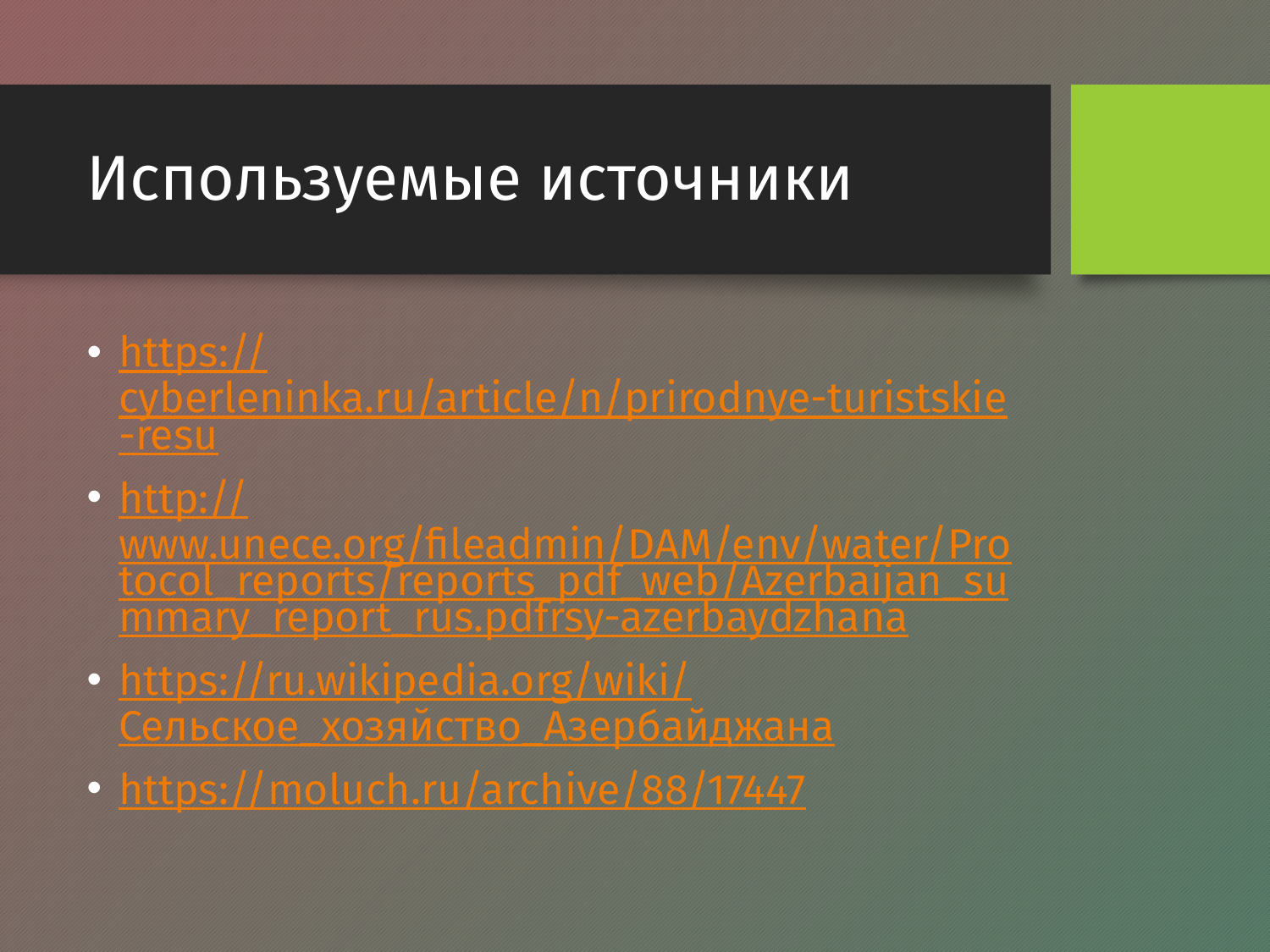

# Используемые источники
https://cyberleninka.ru/article/n/prirodnye-turistskie-resu
http://www.unece.org/fileadmin/DAM/env/water/Protocol_reports/reports_pdf_web/Azerbaijan_summary_report_rus.pdfrsy-azerbaydzhana
https://ru.wikipedia.org/wiki/Сельское_хозяйство_Азербайджана
https://moluch.ru/archive/88/17447